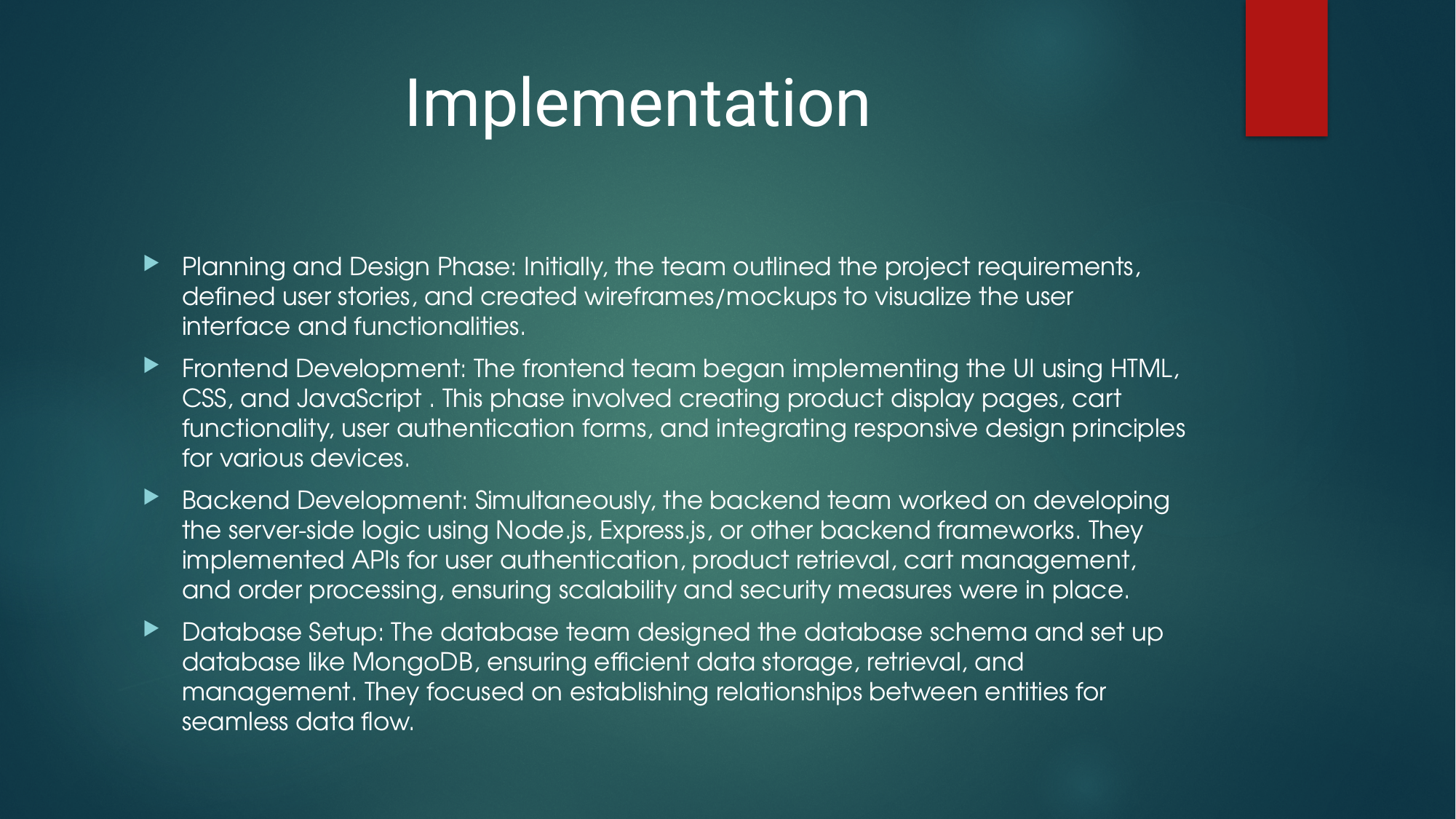

# Implementation
Planning and Design Phase: Initially, the team outlined the project requirements, defined user stories, and created wireframes/mockups to visualize the user interface and functionalities.
Frontend Development: The frontend team began implementing the UI using HTML, CSS, and JavaScript . This phase involved creating product display pages, cart functionality, user authentication forms, and integrating responsive design principles for various devices.
Backend Development: Simultaneously, the backend team worked on developing the server-side logic using Node.js, Express.js, or other backend frameworks. They implemented APIs for user authentication, product retrieval, cart management, and order processing, ensuring scalability and security measures were in place.
Database Setup: The database team designed the database schema and set up database like MongoDB, ensuring efficient data storage, retrieval, and management. They focused on establishing relationships between entities for seamless data flow.